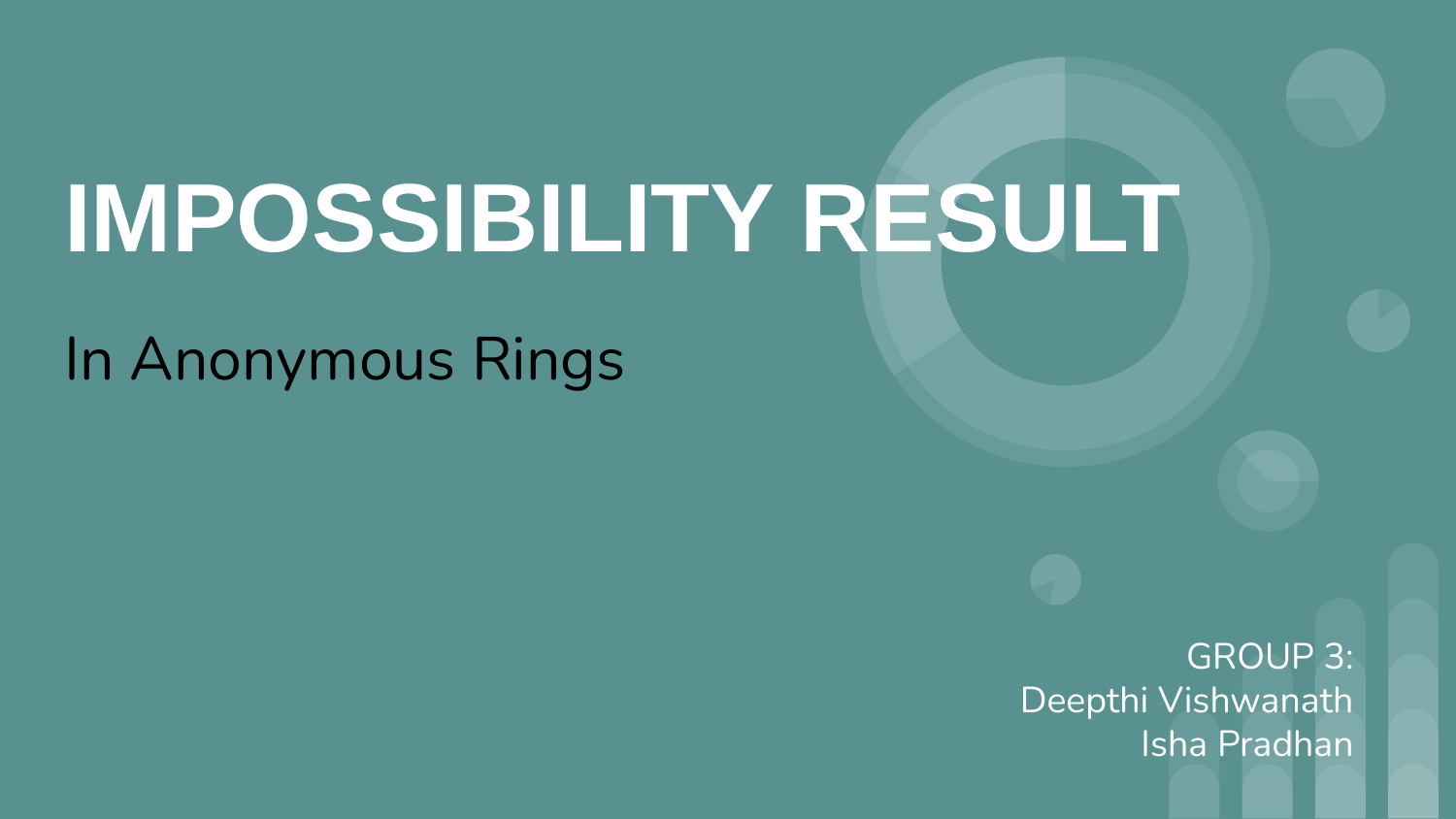

# IMPOSSIBILITY RESULT
In Anonymous Rings
GROUP 3:
Deepthi Vishwanath
Isha Pradhan